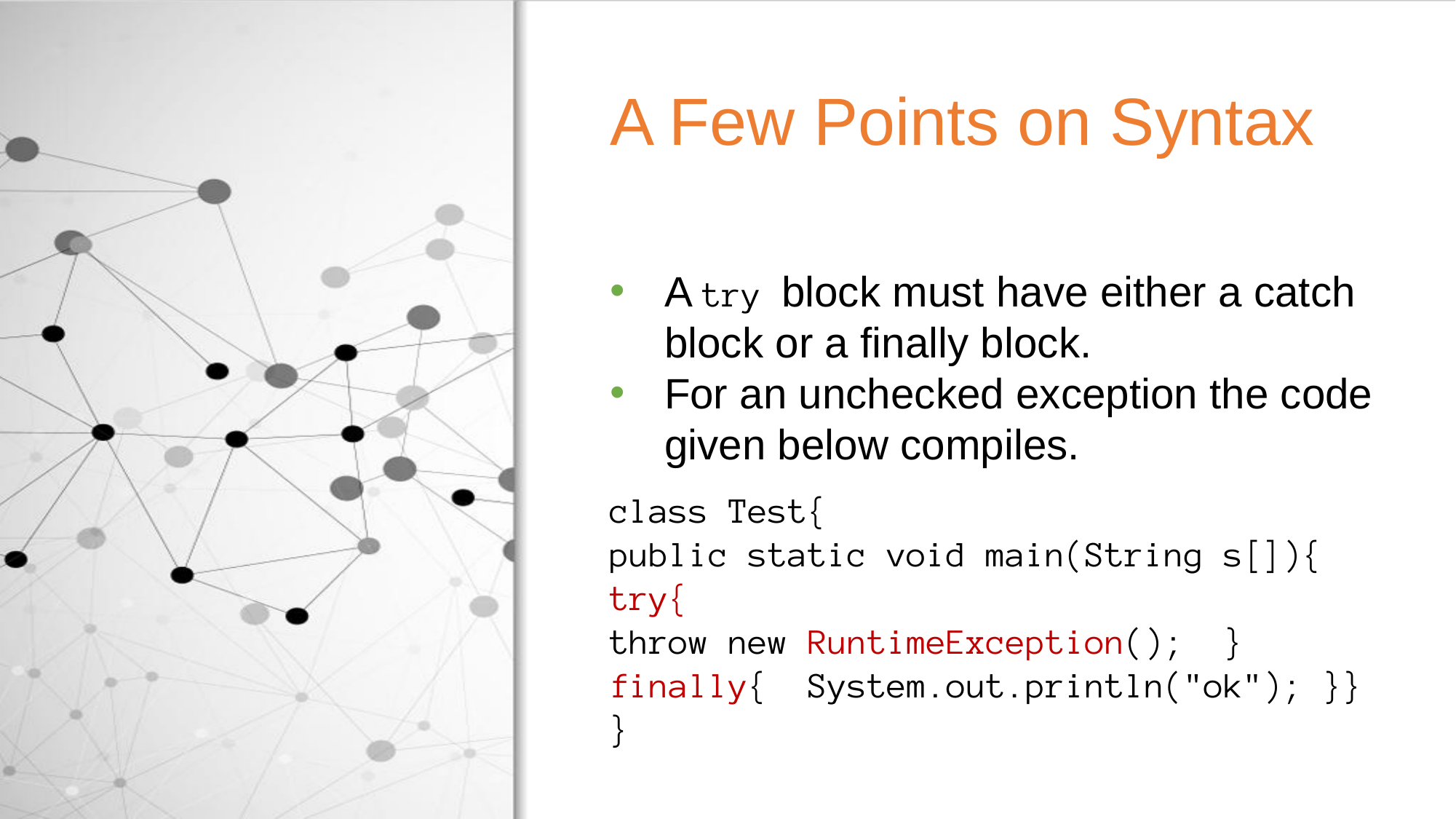

A Few Points on Syntax
A try block must have either a catch block or a finally block.
For an unchecked exception the code given below compiles.
class Test{
public static void main(String s[]){
try{
throw new RuntimeException();  }
finally{  System.out.println("ok"); }}  }